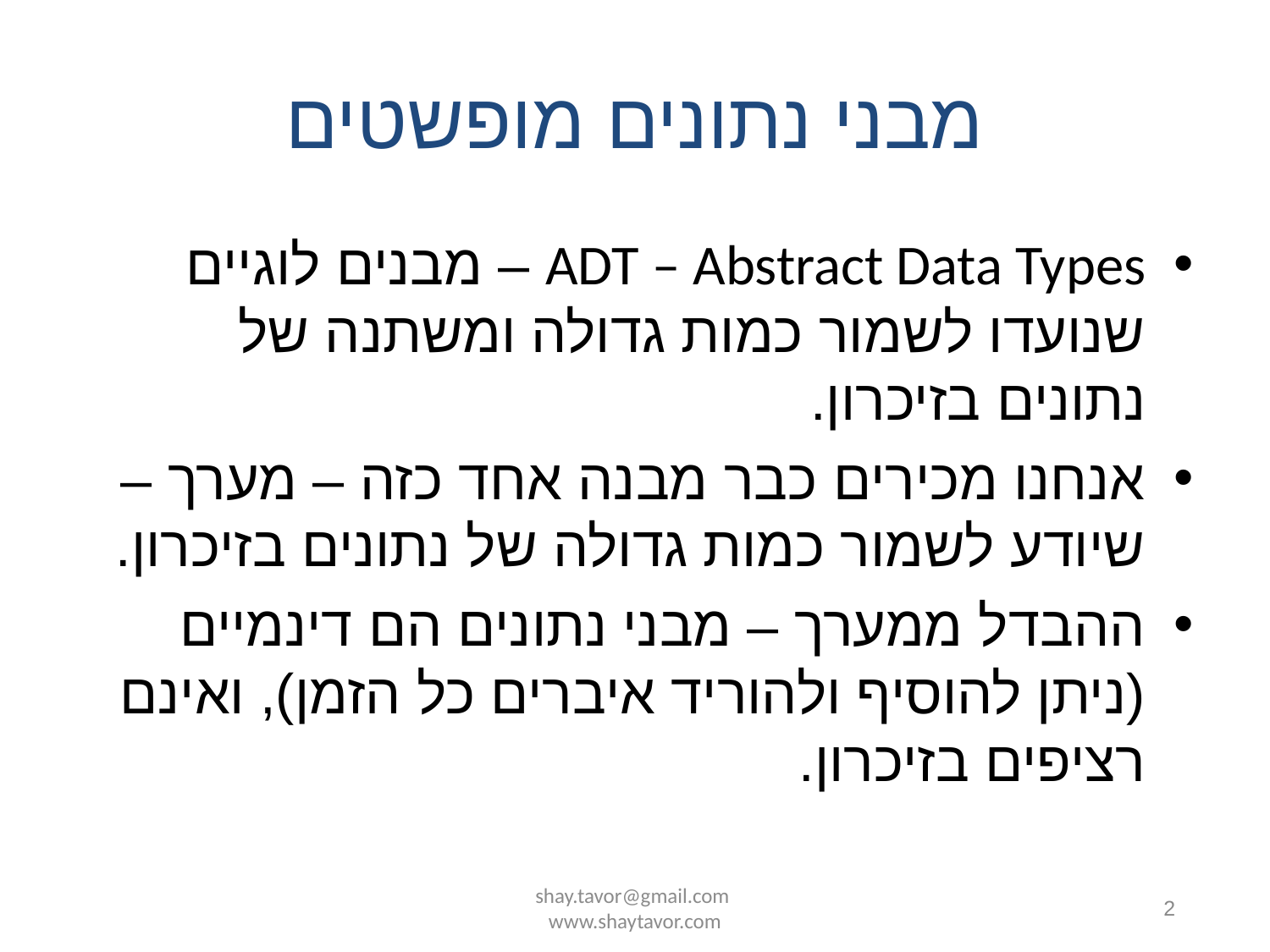

# מבני נתונים מופשטים
ADT – Abstract Data Types – מבנים לוגיים שנועדו לשמור כמות גדולה ומשתנה של נתונים בזיכרון.
אנחנו מכירים כבר מבנה אחד כזה – מערך – שיודע לשמור כמות גדולה של נתונים בזיכרון.
ההבדל ממערך – מבני נתונים הם דינמיים (ניתן להוסיף ולהוריד איברים כל הזמן), ואינם רציפים בזיכרון.
shay.tavor@gmail.com  www.shaytavor.com
2